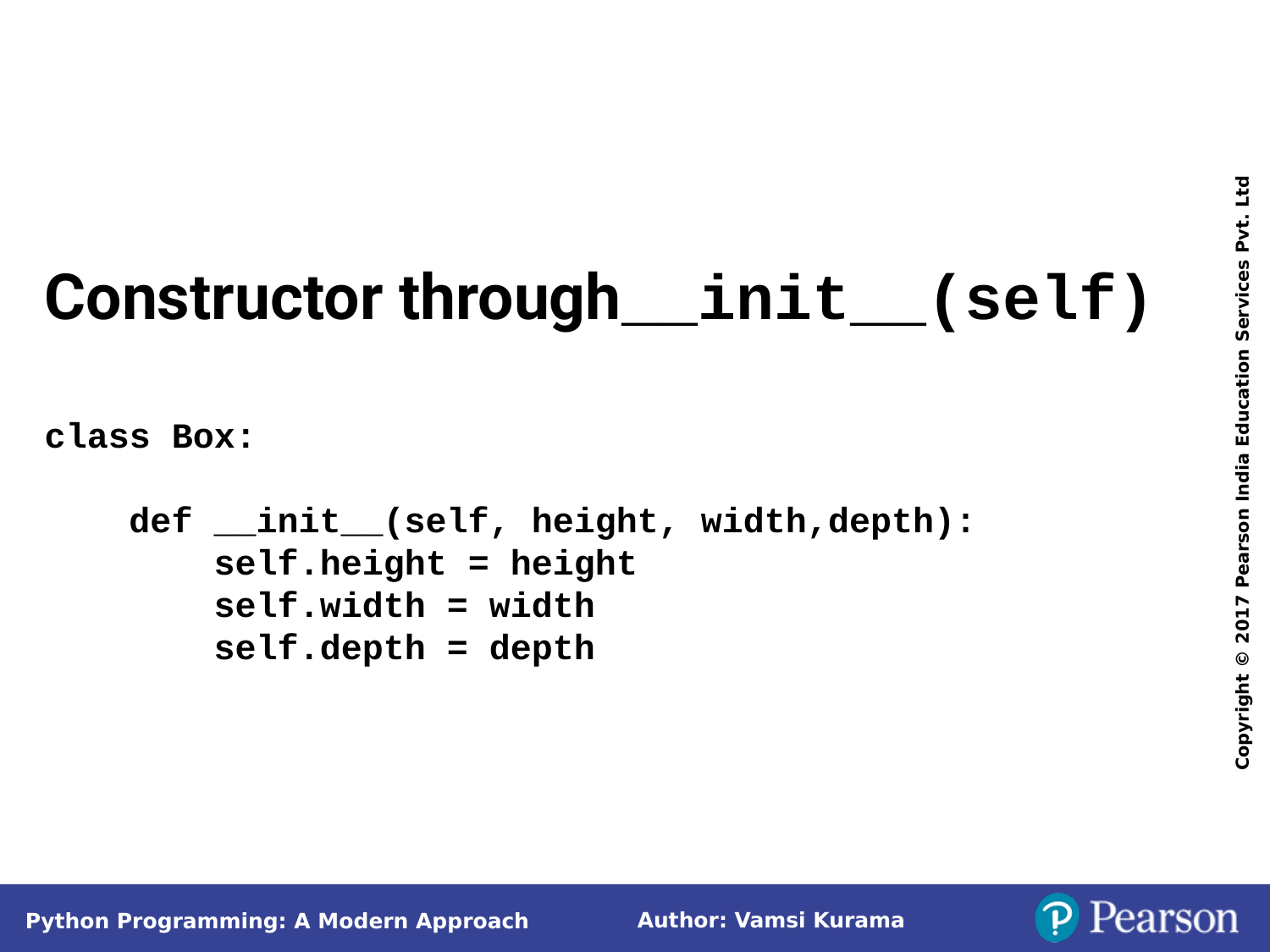

Constructor through__init__(self)

class Box:

    def __init__(self, height, width,depth):
        self.height = height
        self.width = width
        self.depth = depth